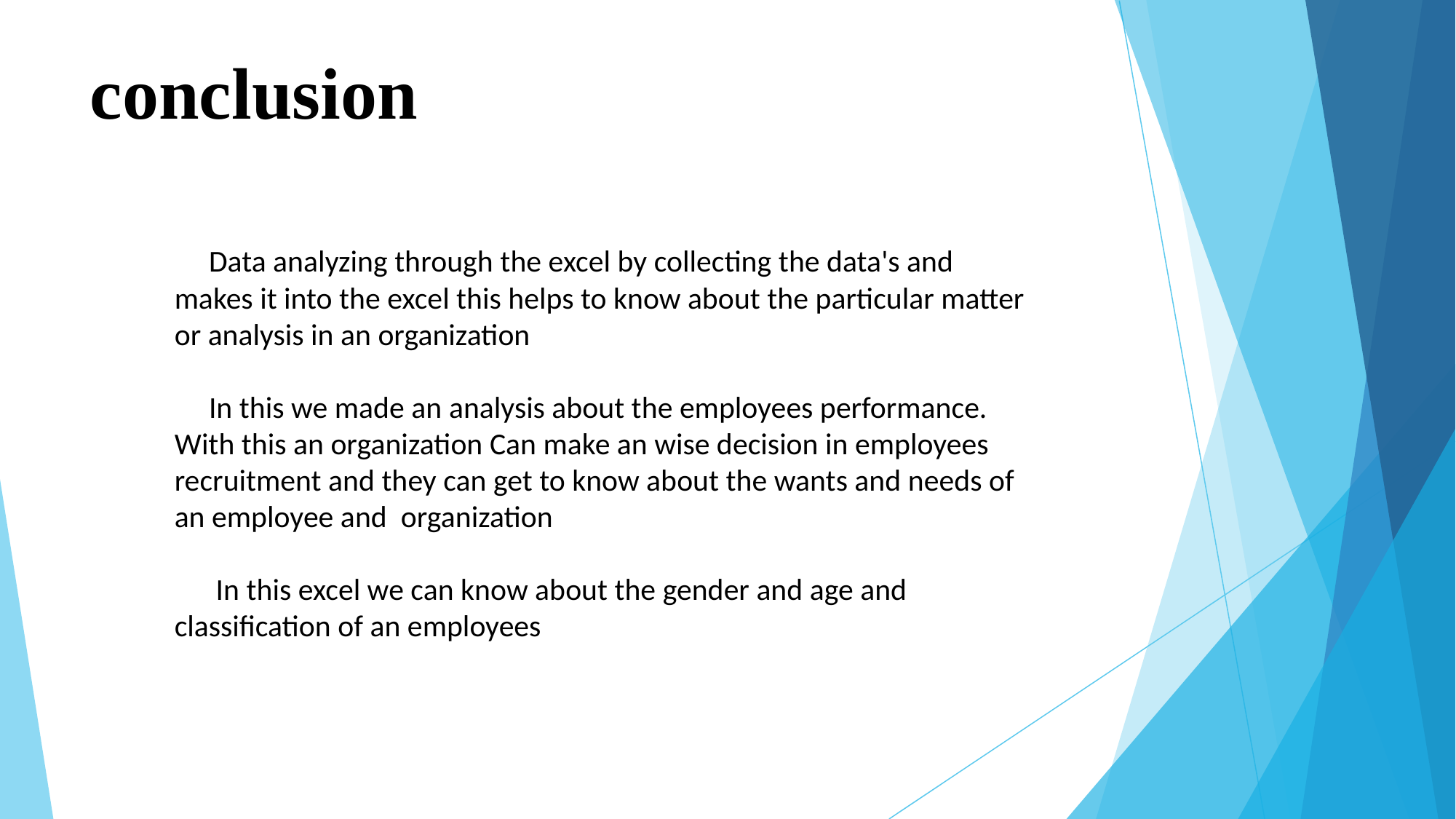

# conclusion
     Data analyzing through the excel by collecting the data's and makes it into the excel this helps to know about the particular matter or analysis in an organization

     In this we made an analysis about the employees performance. With this an organization Can make an wise decision in employees recruitment and they can get to know about the wants and needs of an employee and  organization

      In this excel we can know about the gender and age and classification of an employees